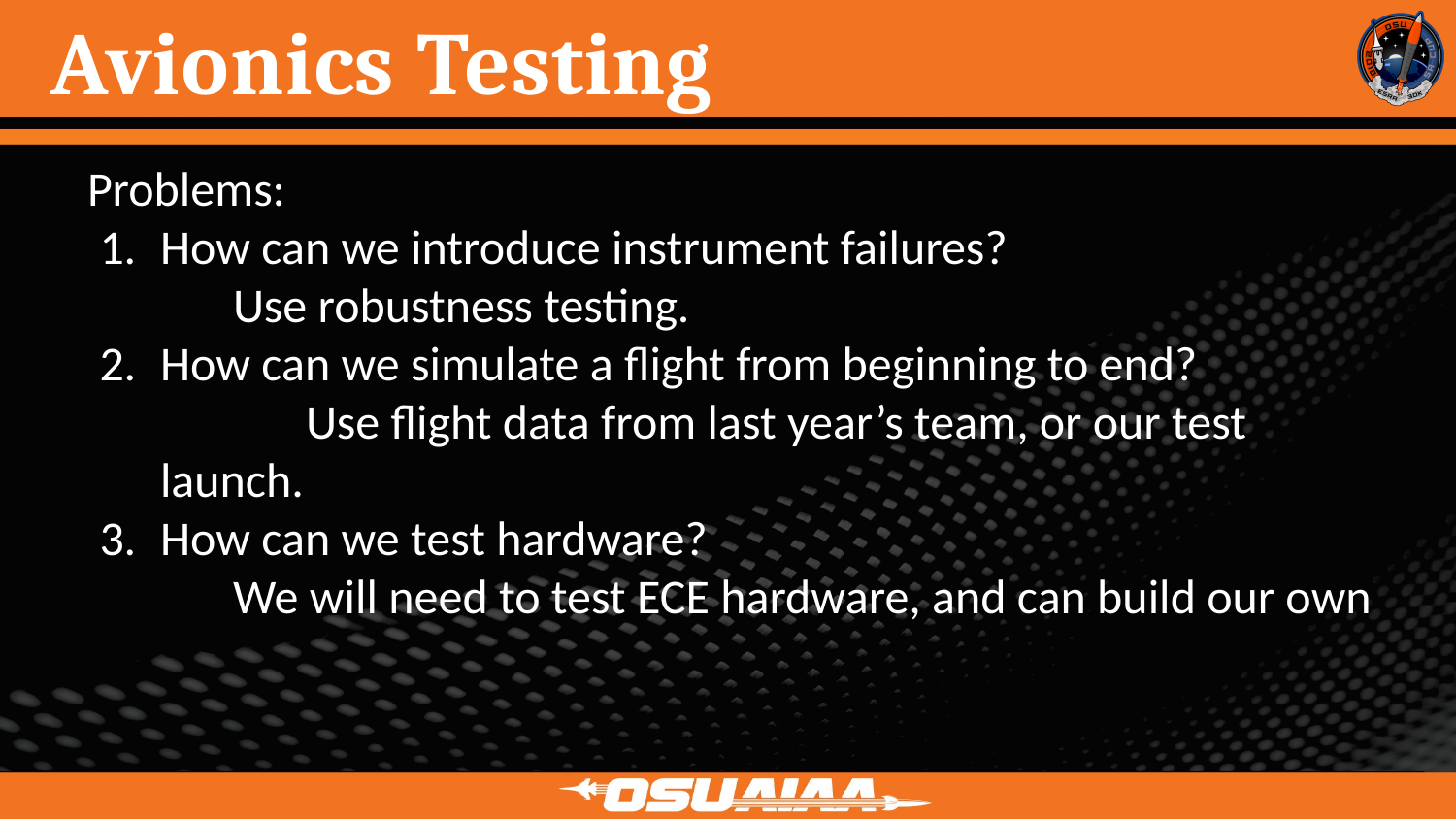

# Avionics Testing
Problems:
How can we introduce instrument failures?
Use robustness testing.
How can we simulate a flight from beginning to end?
	Use flight data from last year’s team, or our test launch.
How can we test hardware?
	We will need to test ECE hardware, and can build our own